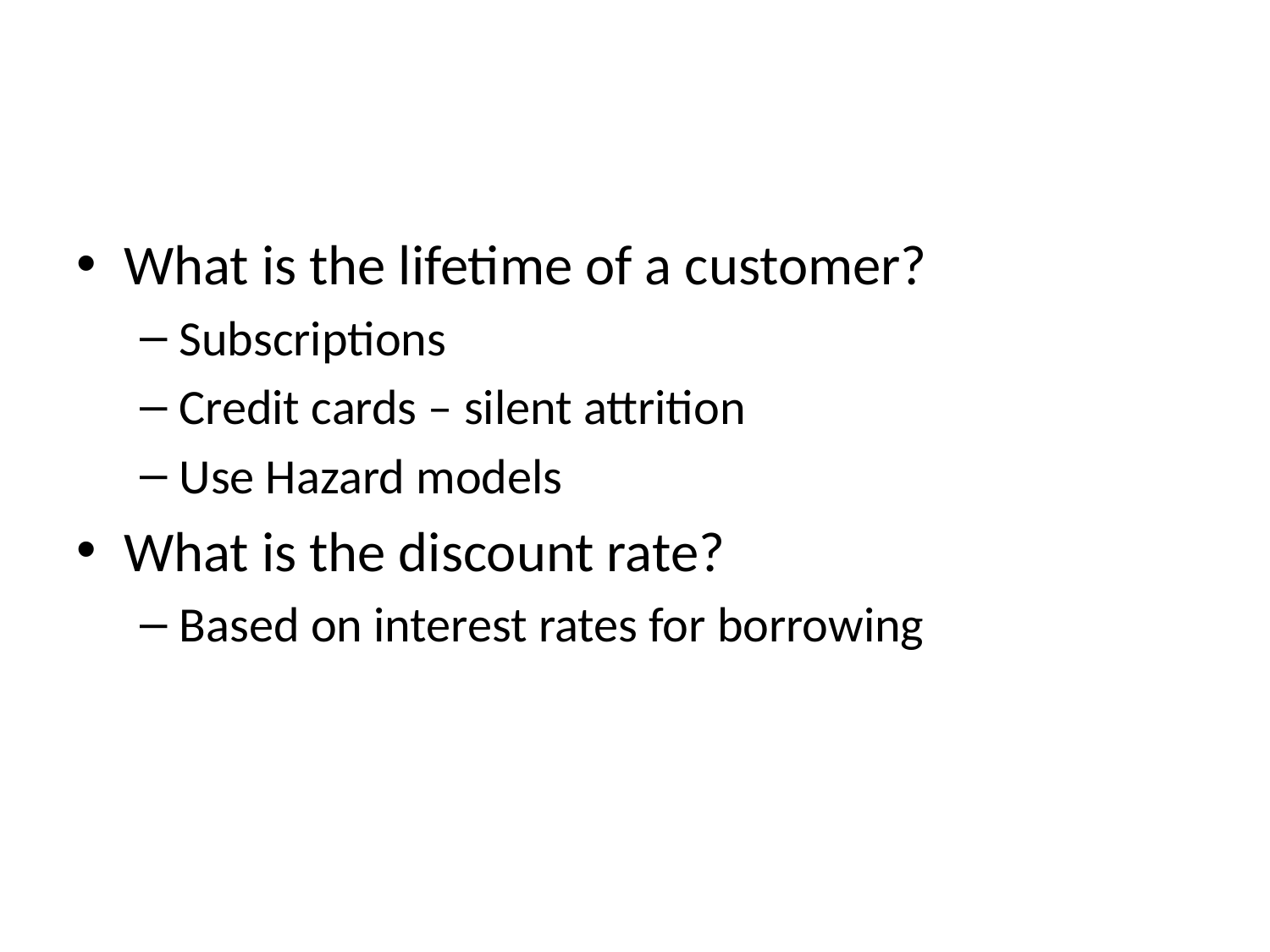

#
What is the lifetime of a customer?
Subscriptions
Credit cards – silent attrition
Use Hazard models
What is the discount rate?
Based on interest rates for borrowing